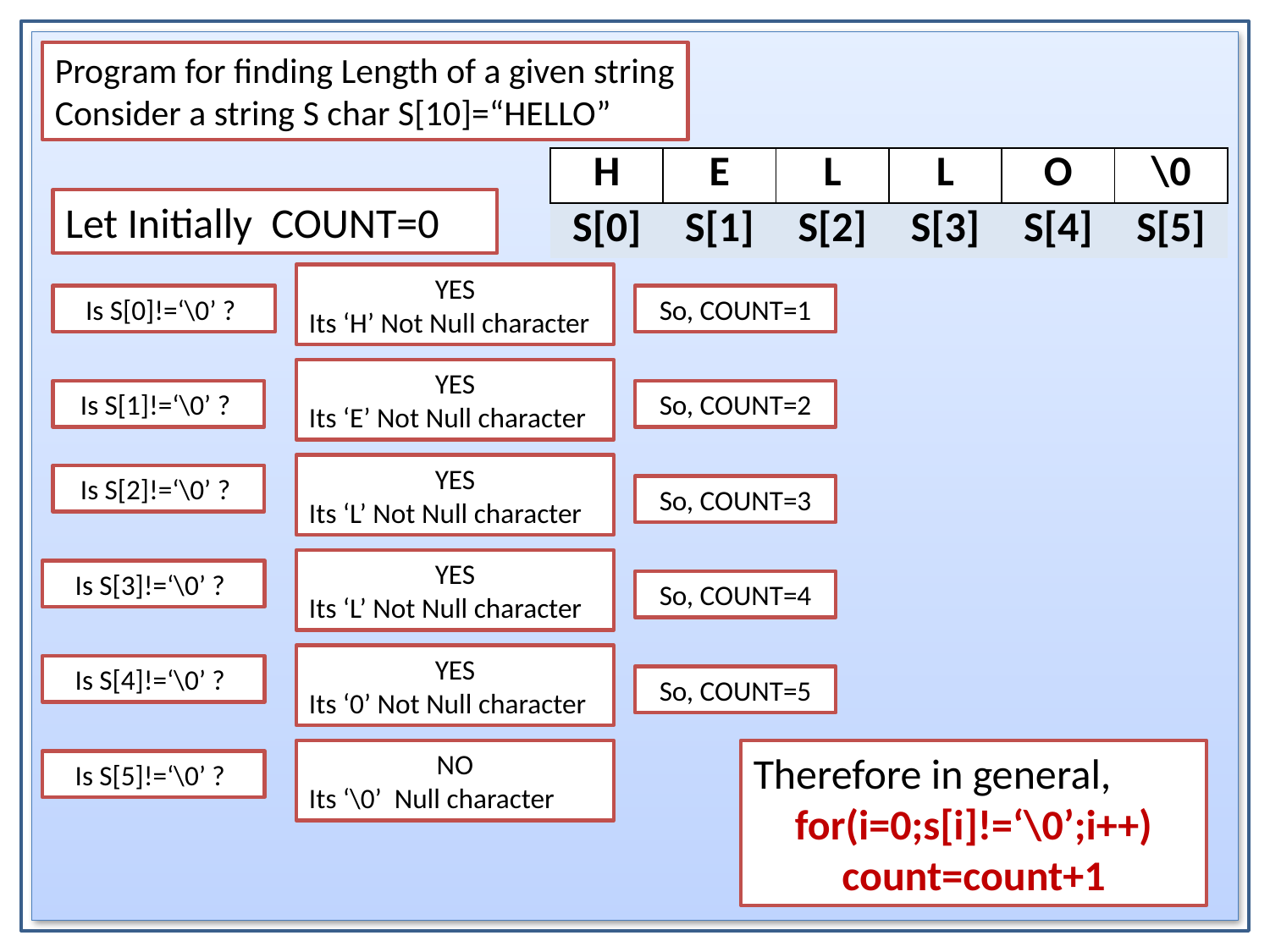

Program for finding Length of a given string
Consider a string S char S[10]=“HELLO”
| H | E | L | L | O | \0 |
| --- | --- | --- | --- | --- | --- |
| S[0] | S[1] | S[2] | S[3] | S[4] | S[5] |
Let Initially  COUNT=0
YES
Its ‘H’ Not Null character
Is S[0]!=‘\0’ ?
So, COUNT=1
YES
Its ‘E’ Not Null character
Is S[1]!=‘\0’ ?
So, COUNT=2
YES
Its ‘L’ Not Null character
Is S[2]!=‘\0’ ?
So, COUNT=3
YES
Its ‘L’ Not Null character
Is S[3]!=‘\0’ ?
So, COUNT=4
YES
Its ‘0’ Not Null character
Is S[4]!=‘\0’ ?
So, COUNT=5
NO
Its ‘\0’  Null character
Therefore in general,
for(i=0;s[i]!=‘\0’;i++)
count=count+1
Is S[5]!=‘\0’ ?